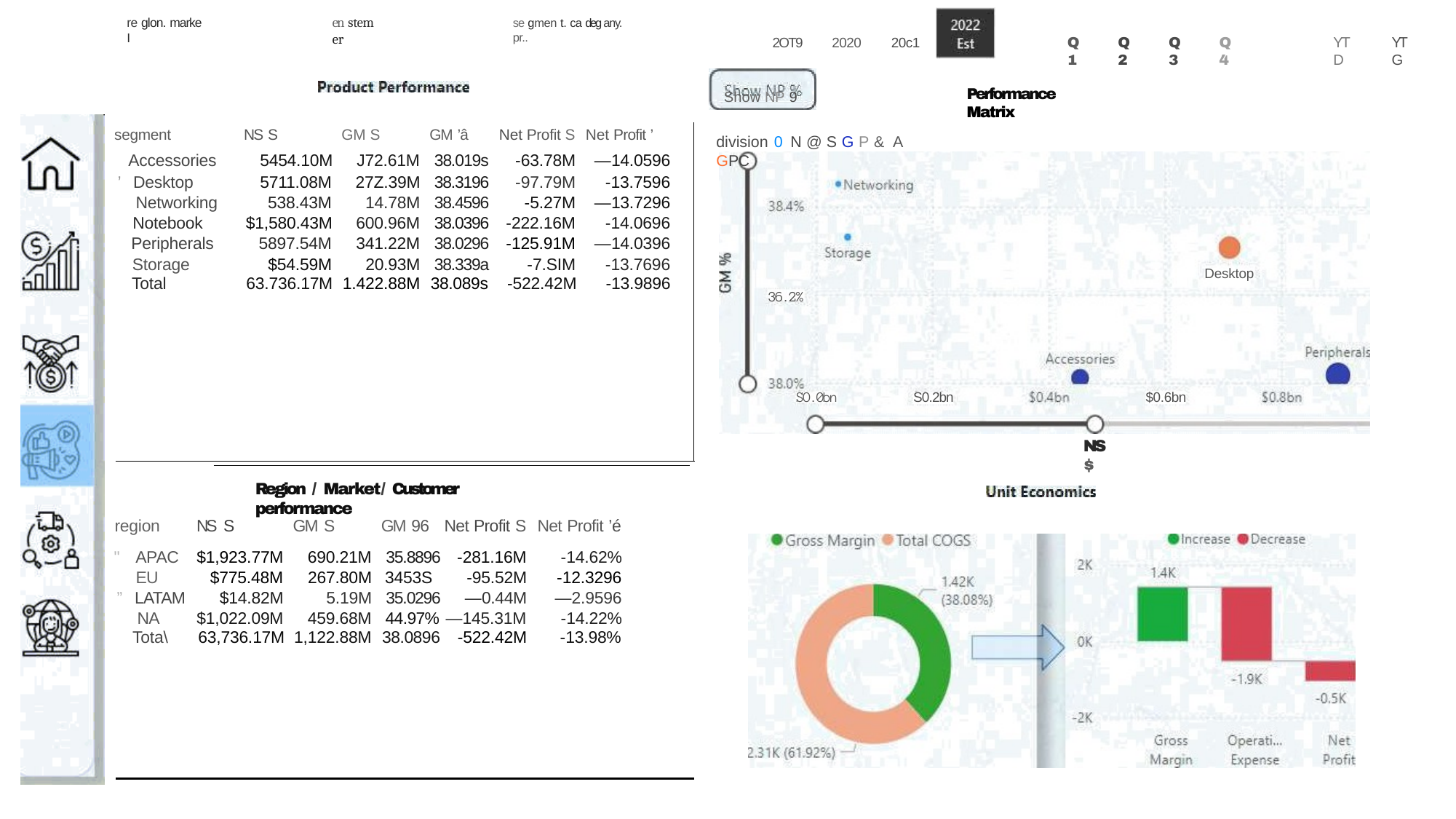

en stem er
re glon. marke I
se gmen t. ca deg any. pr..
Q1
Q2
Q3
Q4
YTD
YTG
2OT9
2020
20c1
Performance Matrix
Show NP 9
| segment | NS S | GM S | GM ’â | Net Profit S | Net Profit ’ |
| --- | --- | --- | --- | --- | --- |
| Accessories | 5454.10M | J72.61M | 38.019s | -63.78M | —14.0596 |
| ’ Desktop | 5711.08M | 27Z.39M | 38.3196 | -97.79M | -13.7596 |
| Networking | 538.43M | 14.78M | 38.4596 | -5.27M | —13.7296 |
| Notebook | $1,580.43M | 600.96M | 38.0396 | -222.16M | -14.0696 |
| Peripherals | 5897.54M | 341.22M | 38.0296 | -125.91M | —14.0396 |
| Storage | $54.59M | 20.93M | 38.339a | -7.SIM | -13.7696 |
| Total | 63.736.17M | 1.422.88M | 38.089s | -522.42M | -13.9896 |
division 0 N @ S G P & A GPC
Desktop
36.2%
SO.0bn
S0.2bn
$0.6bn
NS $
Region / Market/ Customer performance
| region | NS S | GM S | GM 96 | Net Profit S | Net Profit ’é |
| --- | --- | --- | --- | --- | --- |
| " APAC | $1,923.77M | 690.21M | 35.8896 | -281.16M | -14.62% |
| EU | $775.48M | 267.80M | 3453S | -95.52M | -12.3296 |
| ” LATAM | $14.82M | 5.19M | 35.0296 | —0.44M | —2.9596 |
| NA | $1,022.09M | 459.68M | 44.97% | —145.31M | -14.22% |
| Tota\ | 63,736.17M | 1,122.88M | 38.0896 | -522.42M | -13.98% |